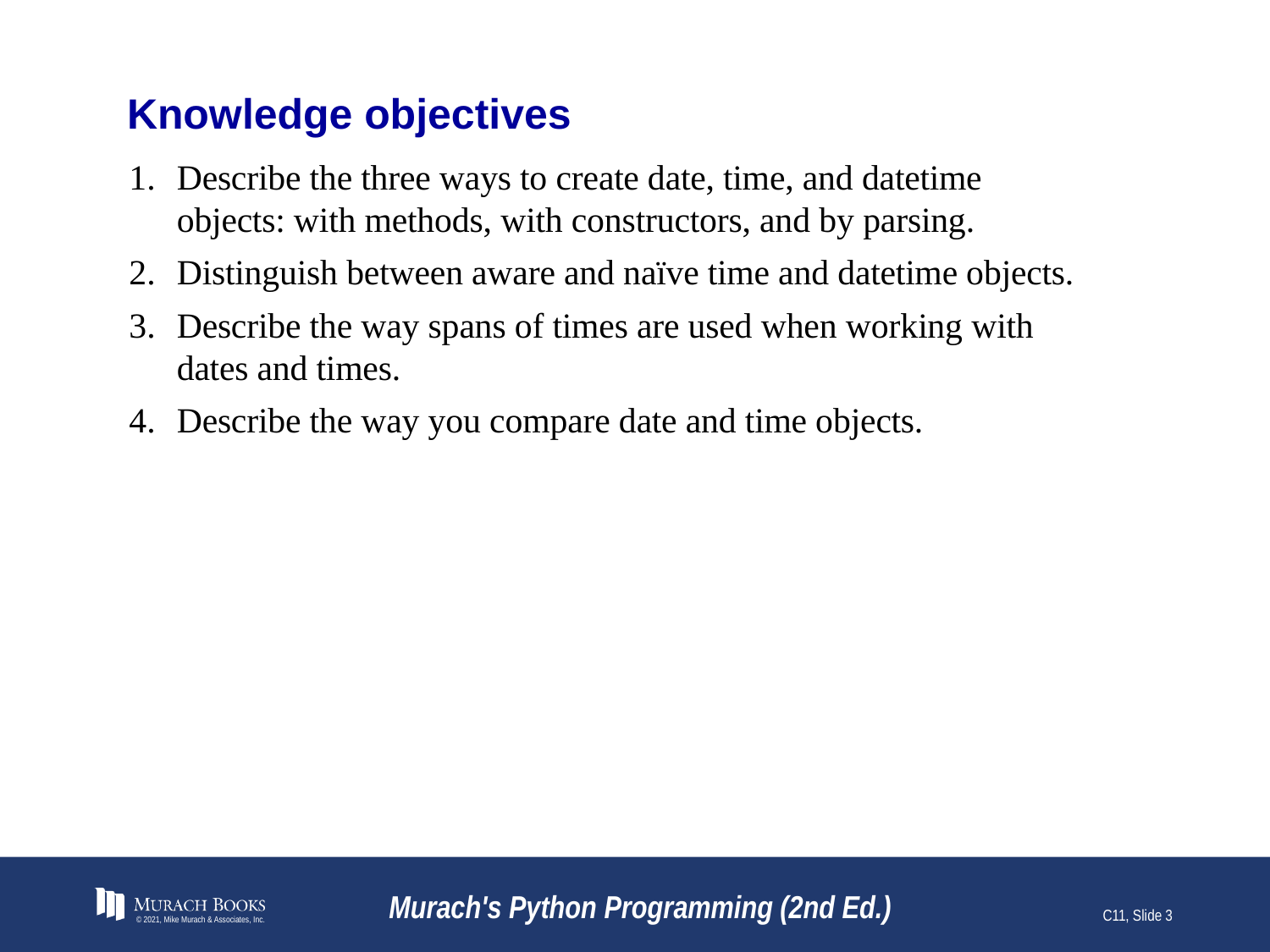

# Knowledge objectives
Describe the three ways to create date, time, and datetime objects: with methods, with constructors, and by parsing.
Distinguish between aware and naïve time and datetime objects.
Describe the way spans of times are used when working with dates and times.
Describe the way you compare date and time objects.

© 2021, Mike Murach & Associates, Inc.
Murach's Python Programming (2nd Ed.)

C11, Slide 3